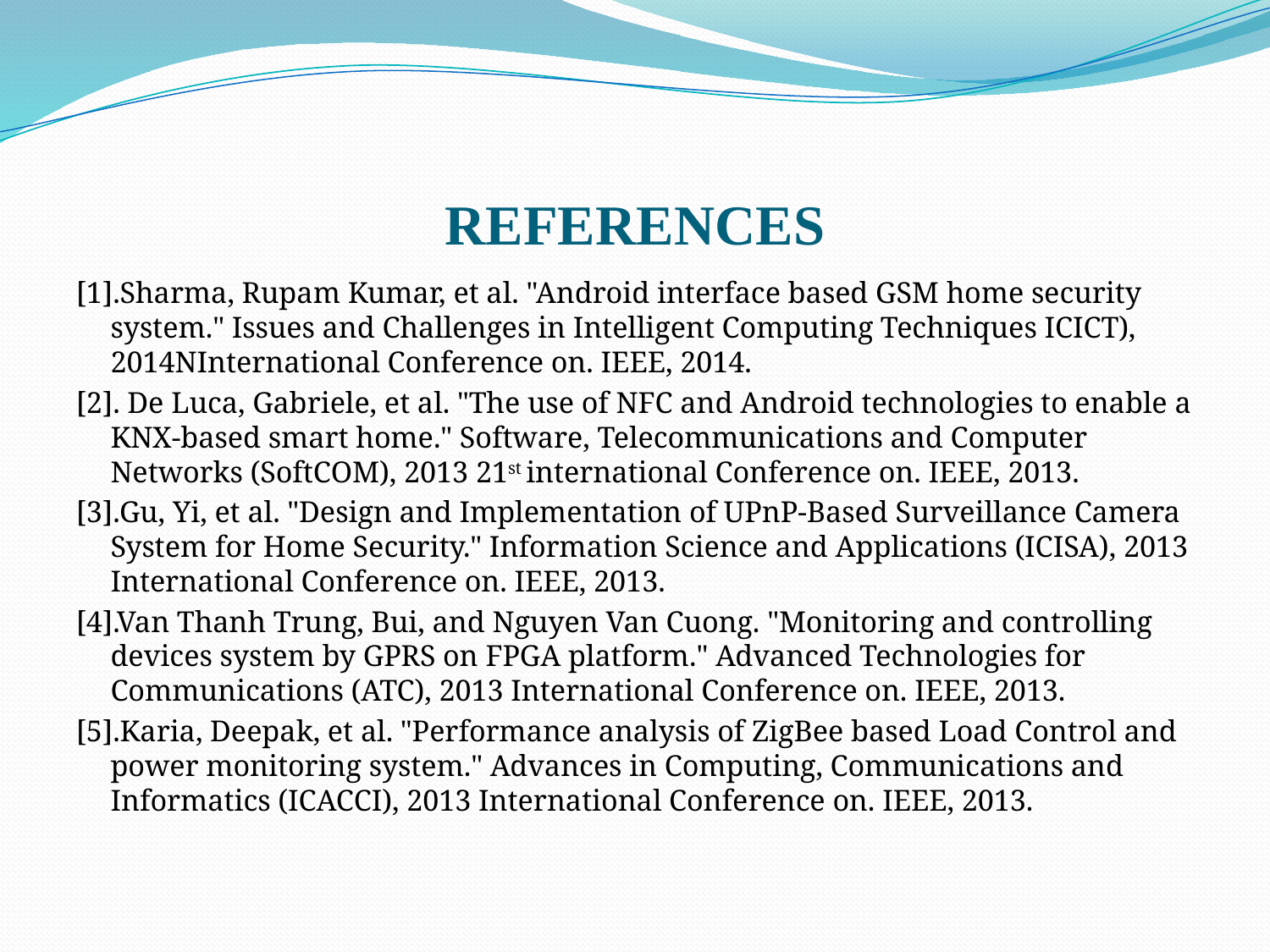

# REFERENCES
[1].Sharma, Rupam Kumar, et al. "Android interface based GSM home security system." Issues and Challenges in Intelligent Computing Techniques ICICT), 2014NInternational Conference on. IEEE, 2014.
[2]. De Luca, Gabriele, et al. "The use of NFC and Android technologies to enable a KNX-based smart home." Software, Telecommunications and Computer Networks (SoftCOM), 2013 21st international Conference on. IEEE, 2013.
[3].Gu, Yi, et al. "Design and Implementation of UPnP-Based Surveillance Camera System for Home Security." Information Science and Applications (ICISA), 2013 International Conference on. IEEE, 2013.
[4].Van Thanh Trung, Bui, and Nguyen Van Cuong. "Monitoring and controlling devices system by GPRS on FPGA platform." Advanced Technologies for Communications (ATC), 2013 International Conference on. IEEE, 2013.
[5].Karia, Deepak, et al. "Performance analysis of ZigBee based Load Control and power monitoring system." Advances in Computing, Communications and Informatics (ICACCI), 2013 International Conference on. IEEE, 2013.